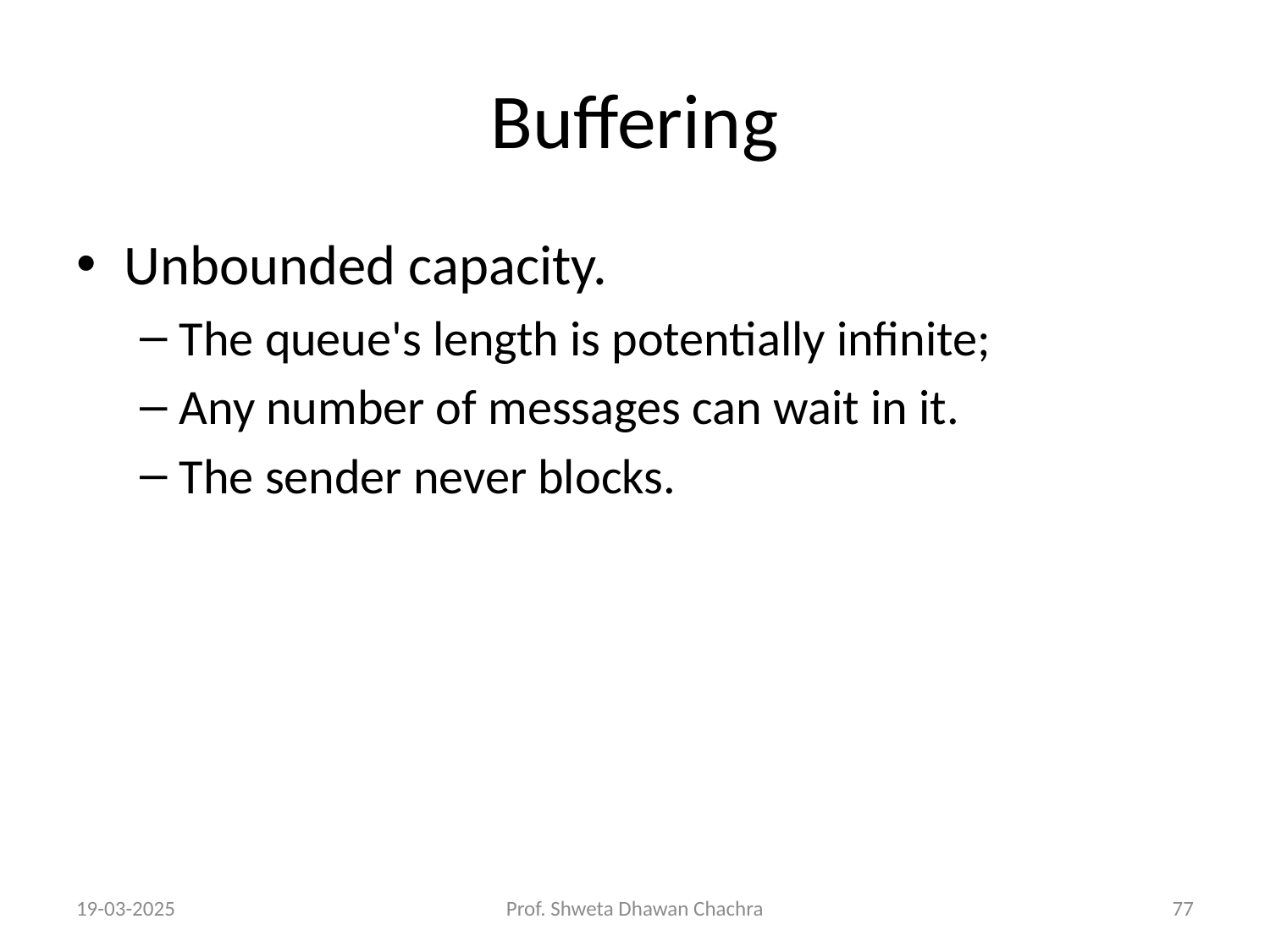

# Buffering
Unbounded capacity.
The queue's length is potentially infinite;
Any number of messages can wait in it.
The sender never blocks.
19-03-2025
Prof. Shweta Dhawan Chachra
77